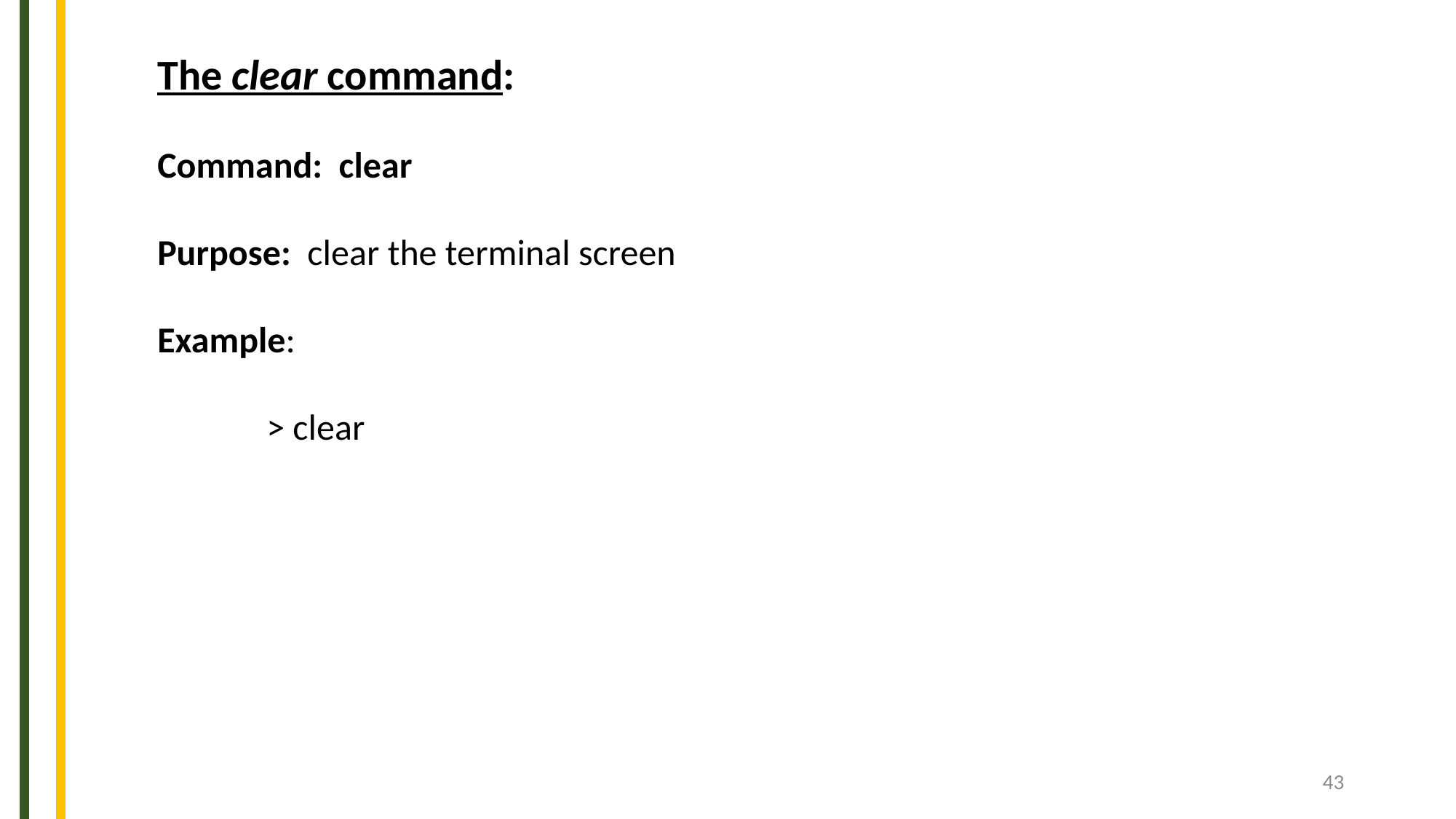

The clear command:

Command:  clear

Purpose:  clear the terminal screen

Example:

 	> clear

43